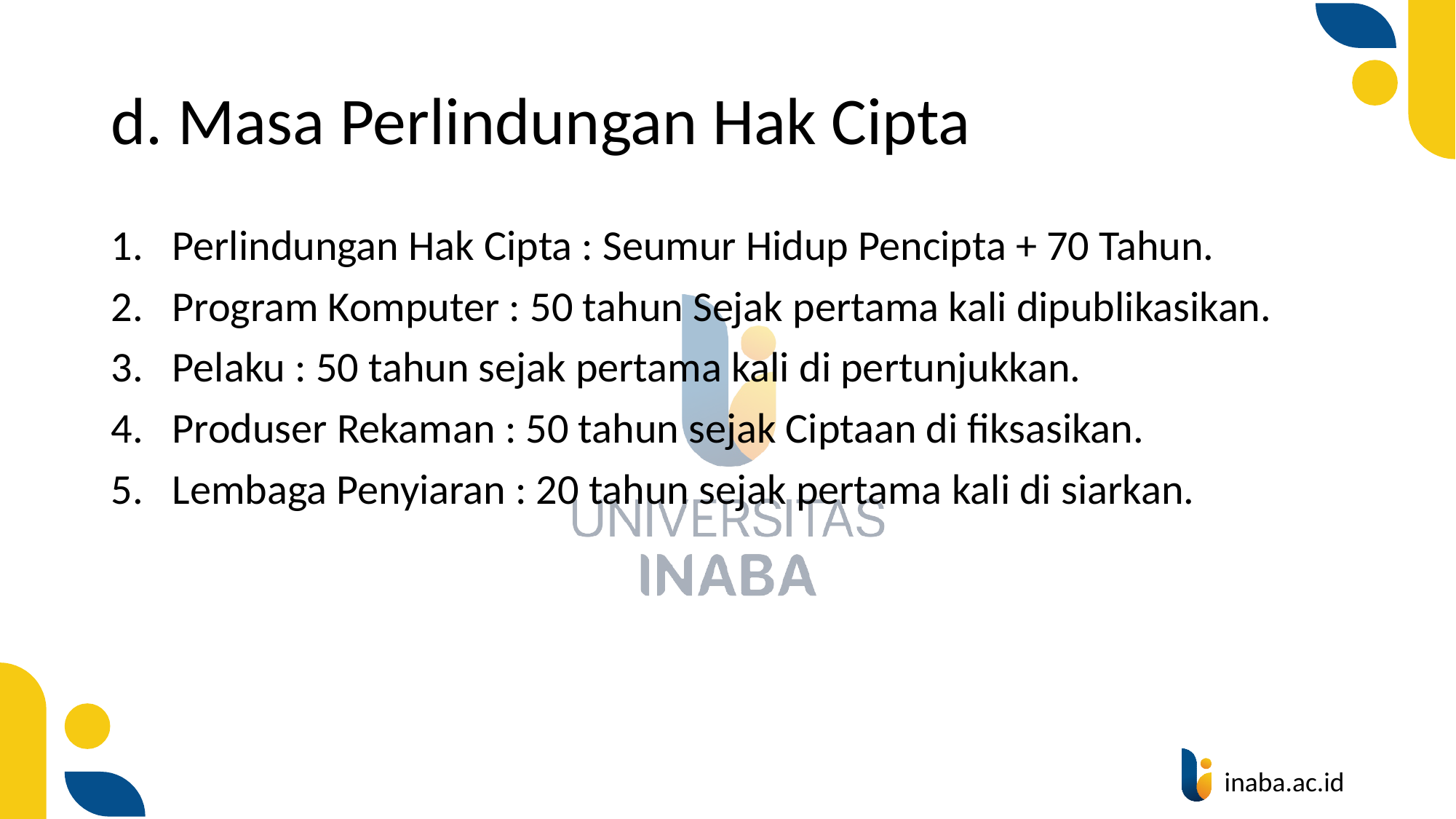

# d. Masa Perlindungan Hak Cipta
Perlindungan Hak Cipta : Seumur Hidup Pencipta + 70 Tahun.
Program Komputer : 50 tahun Sejak pertama kali dipublikasikan.
Pelaku : 50 tahun sejak pertama kali di pertunjukkan.
Produser Rekaman : 50 tahun sejak Ciptaan di fiksasikan.
Lembaga Penyiaran : 20 tahun sejak pertama kali di siarkan.